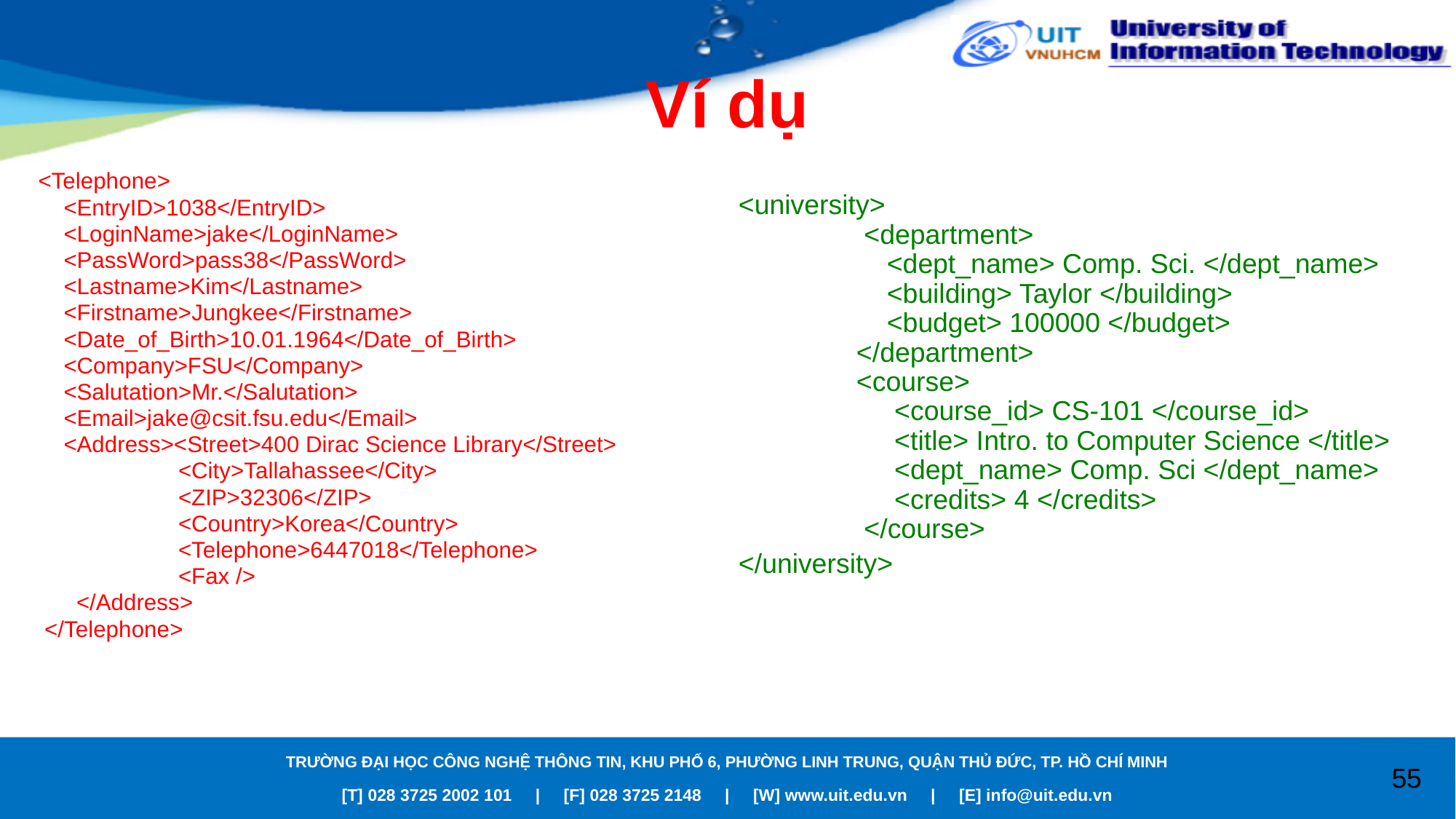

# Ví dụ
<Telephone>
    <EntryID>1038</EntryID>
    <LoginName>jake</LoginName>
    <PassWord>pass38</PassWord>
    <Lastname>Kim</Lastname>
    <Firstname>Jungkee</Firstname>
    <Date_of_Birth>10.01.1964</Date_of_Birth>
    <Company>FSU</Company>
    <Salutation>Mr.</Salutation>
    <Email>jake@csit.fsu.edu</Email>
    <Address><Street>400 Dirac Science Library</Street>
                      <City>Tallahassee</City>
                      <ZIP>32306</ZIP>
                      <Country>Korea</Country>
                      <Telephone>6447018</Telephone>
                      <Fax />
      </Address>
 </Telephone>
<university>
            <department>
               <dept_name> Comp. Sci. </dept_name>
               <building> Taylor </building>
               <budget> 100000 </budget>
           </department>
           <course>
                <course_id> CS-101 </course_id>
                <title> Intro. to Computer Science </title>
                <dept_name> Comp. Sci </dept_name>
                <credits> 4 </credits>
            </course>
</university>